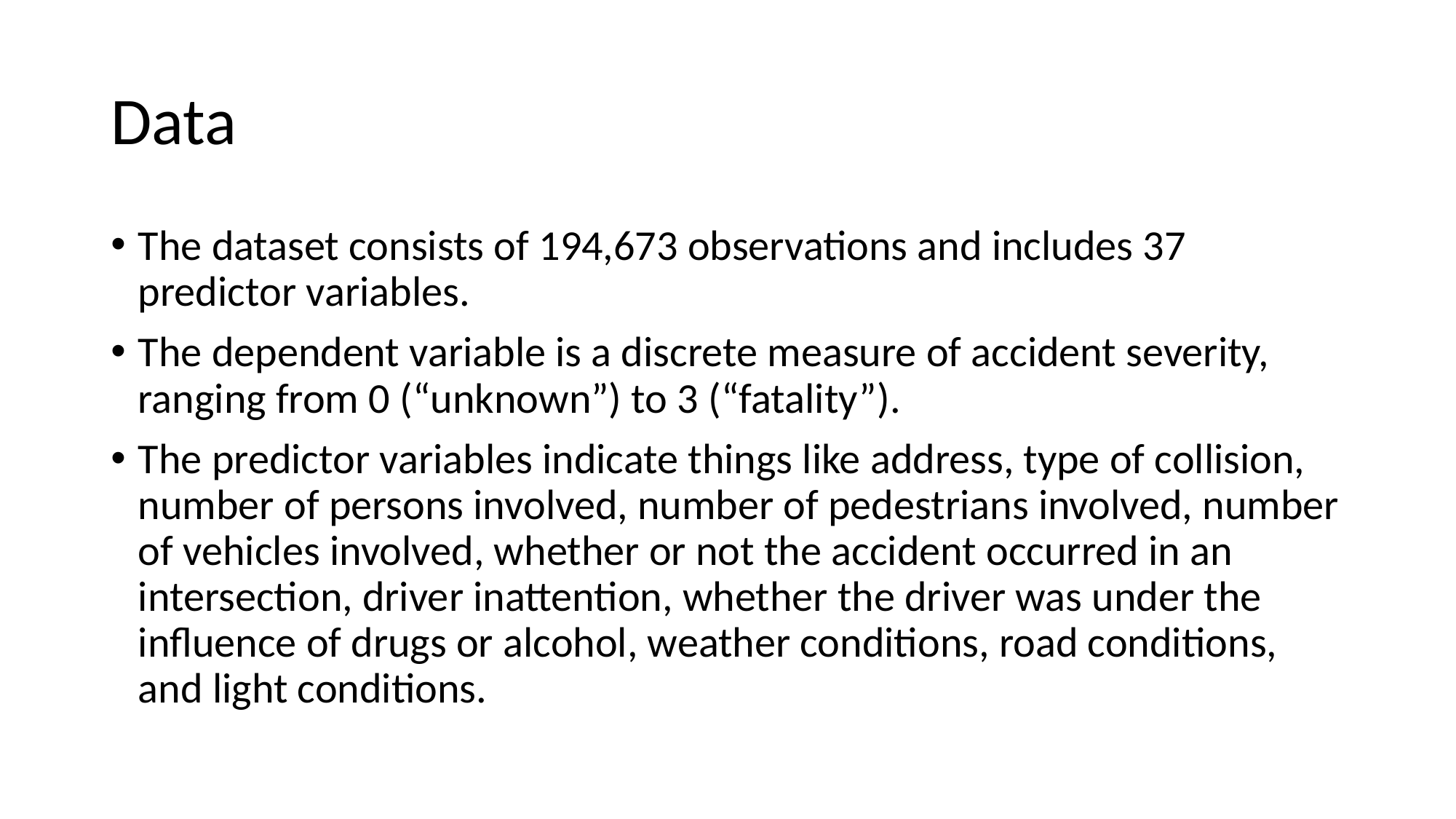

# Data
The dataset consists of 194,673 observations and includes 37 predictor variables.
The dependent variable is a discrete measure of accident severity, ranging from 0 (“unknown”) to 3 (“fatality”).
The predictor variables indicate things like address, type of collision, number of persons involved, number of pedestrians involved, number of vehicles involved, whether or not the accident occurred in an intersection, driver inattention, whether the driver was under the influence of drugs or alcohol, weather conditions, road conditions, and light conditions.